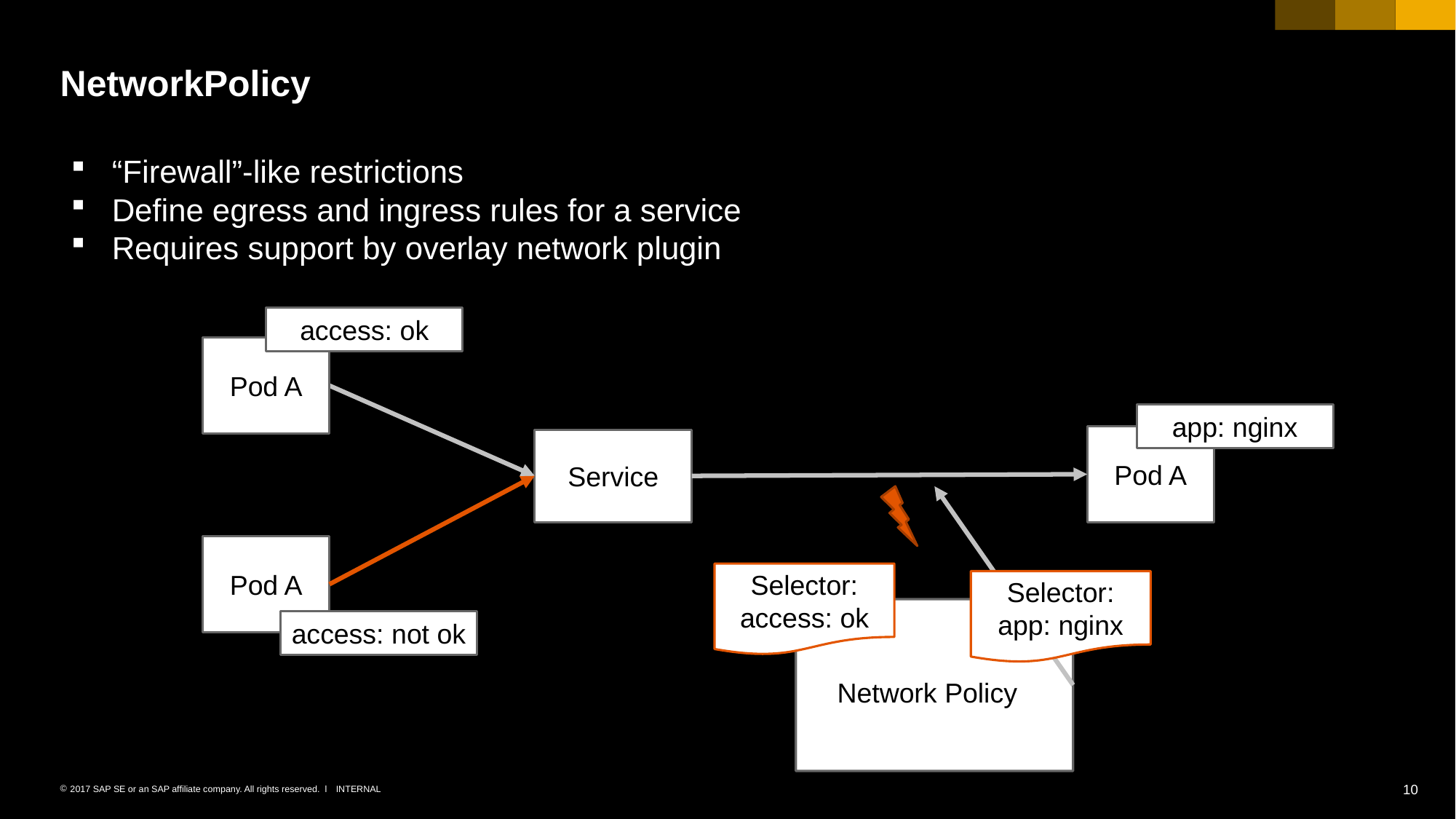

# NetworkPolicy
“Firewall”-like restrictions
Define egress and ingress rules for a service
Requires support by overlay network plugin
access: ok
Pod A
app: nginx
Pod A
Service

Pod A
Selector: access: ok
Selector: app: nginx
Network Policy
access: not ok